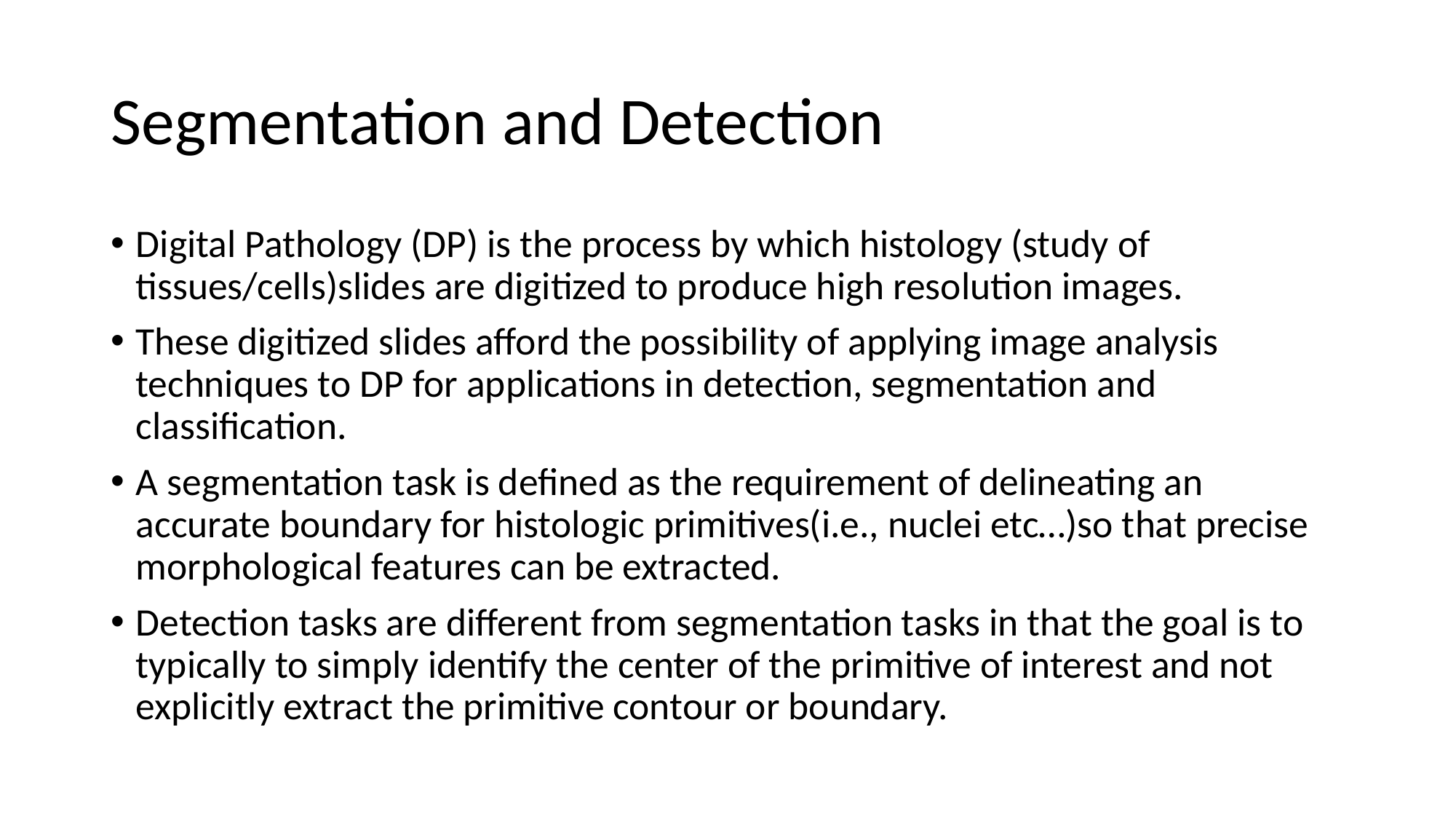

# Segmentation and Detection
Digital Pathology (DP) is the process by which histology (study of tissues/cells)slides are digitized to produce high resolution images.
These digitized slides afford the possibility of applying image analysis techniques to DP for applications in detection, segmentation and classification.
A segmentation task is defined as the requirement of delineating an accurate boundary for histologic primitives(i.e., nuclei etc…)so that precise morphological features can be extracted.
Detection tasks are different from segmentation tasks in that the goal is to typically to simply identify the center of the primitive of interest and not explicitly extract the primitive contour or boundary.